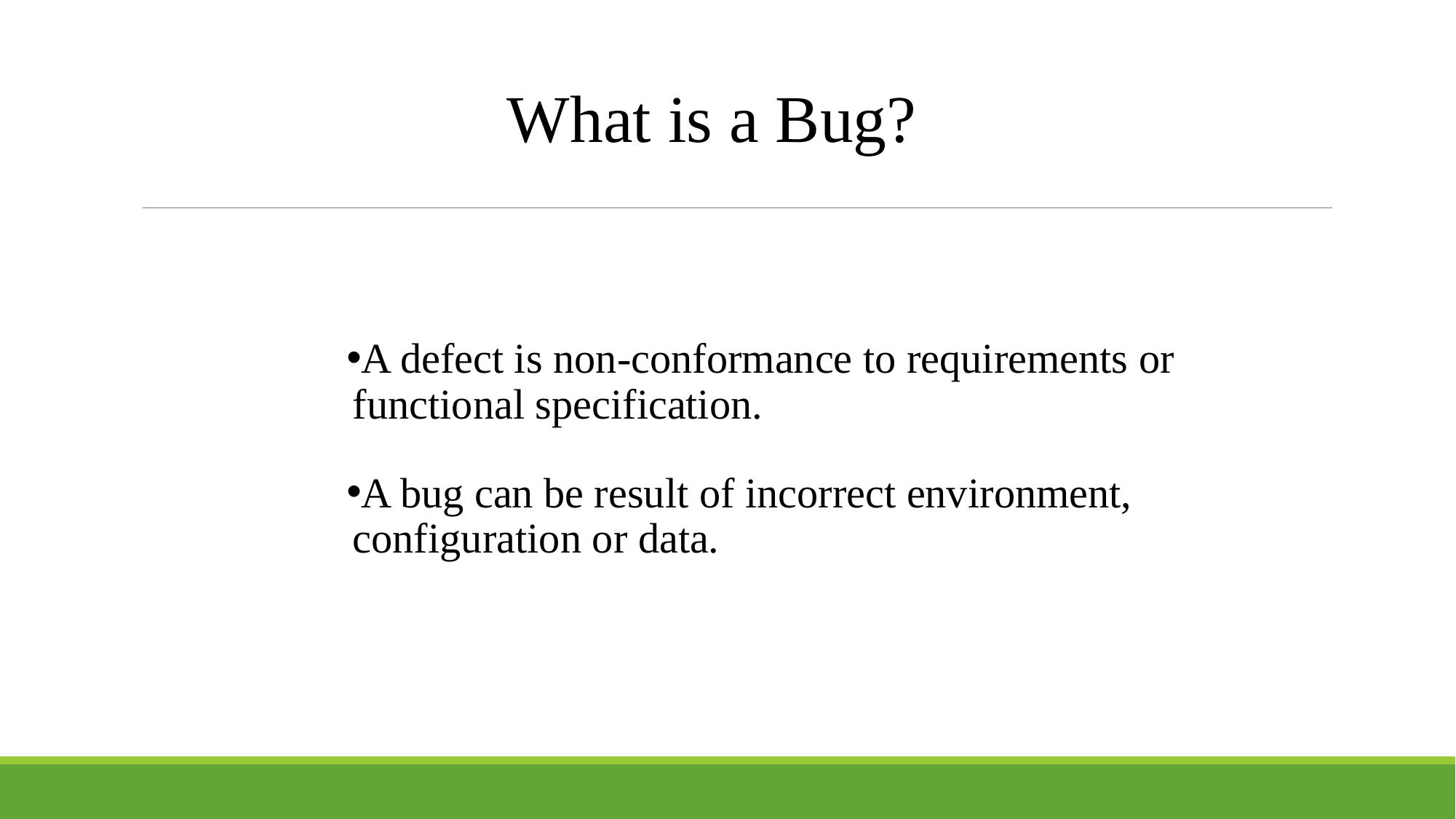

What is a Bug?
A defect is non-conformance to requirements or functional specification.
A bug can be result of incorrect environment, configuration or data.